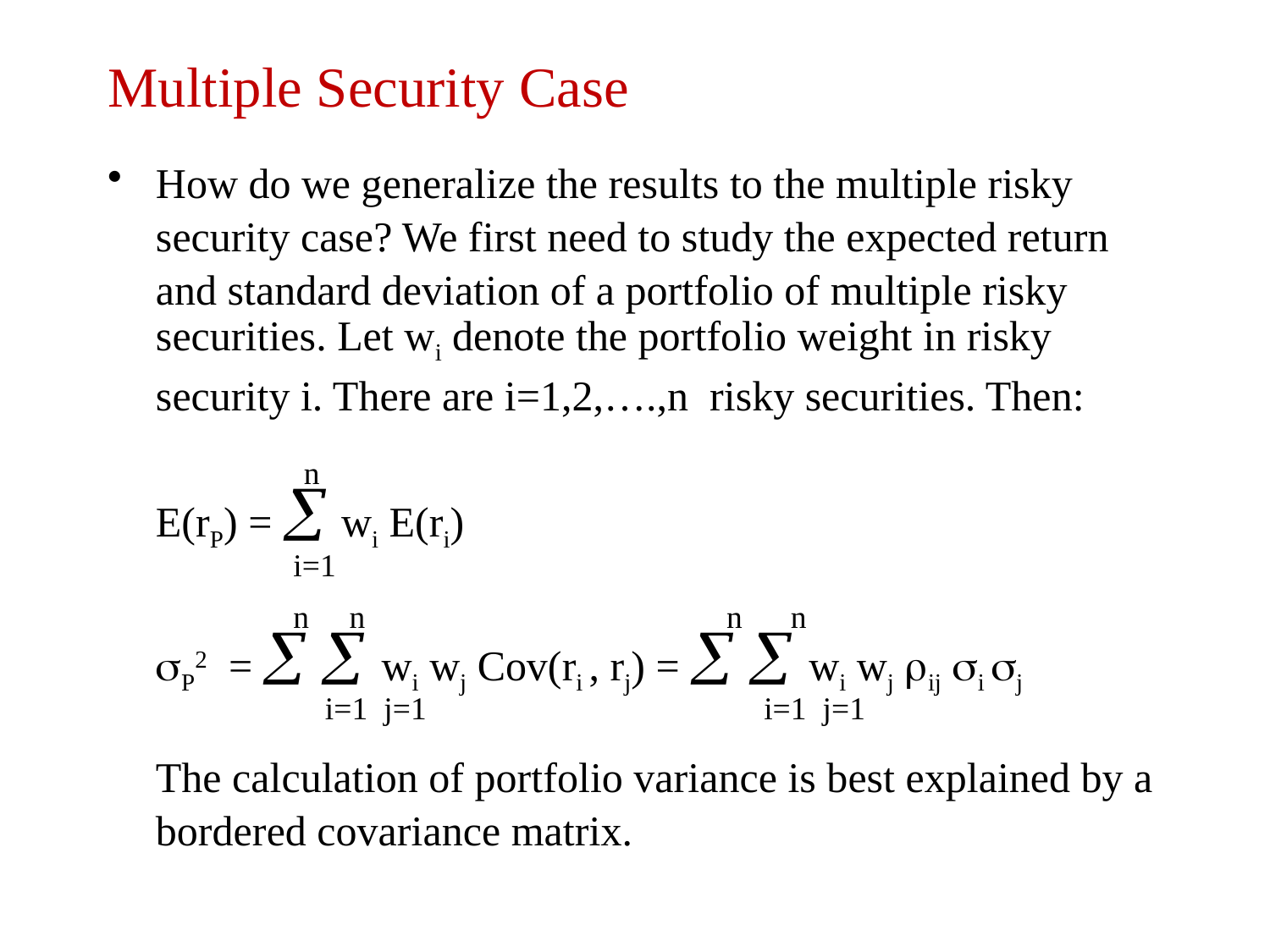

# Multiple Security Case
How do we generalize the results to the multiple risky security case? We first need to study the expected return and standard deviation of a portfolio of multiple risky securities. Let wi denote the portfolio weight in risky security i. There are i=1,2,….,n  risky securities. Then:
	              n
	E(rP) = ∑ wi E(ri)
	             i=1
	             n     n                                             n      n
	σP2  = ∑ ∑ wi wj Cov(ri , rj) = ∑ ∑ wi wj ρij σi σj
		    i=1  j=1                                          i=1  j=1
	The calculation of portfolio variance is best explained by a bordered covariance matrix.